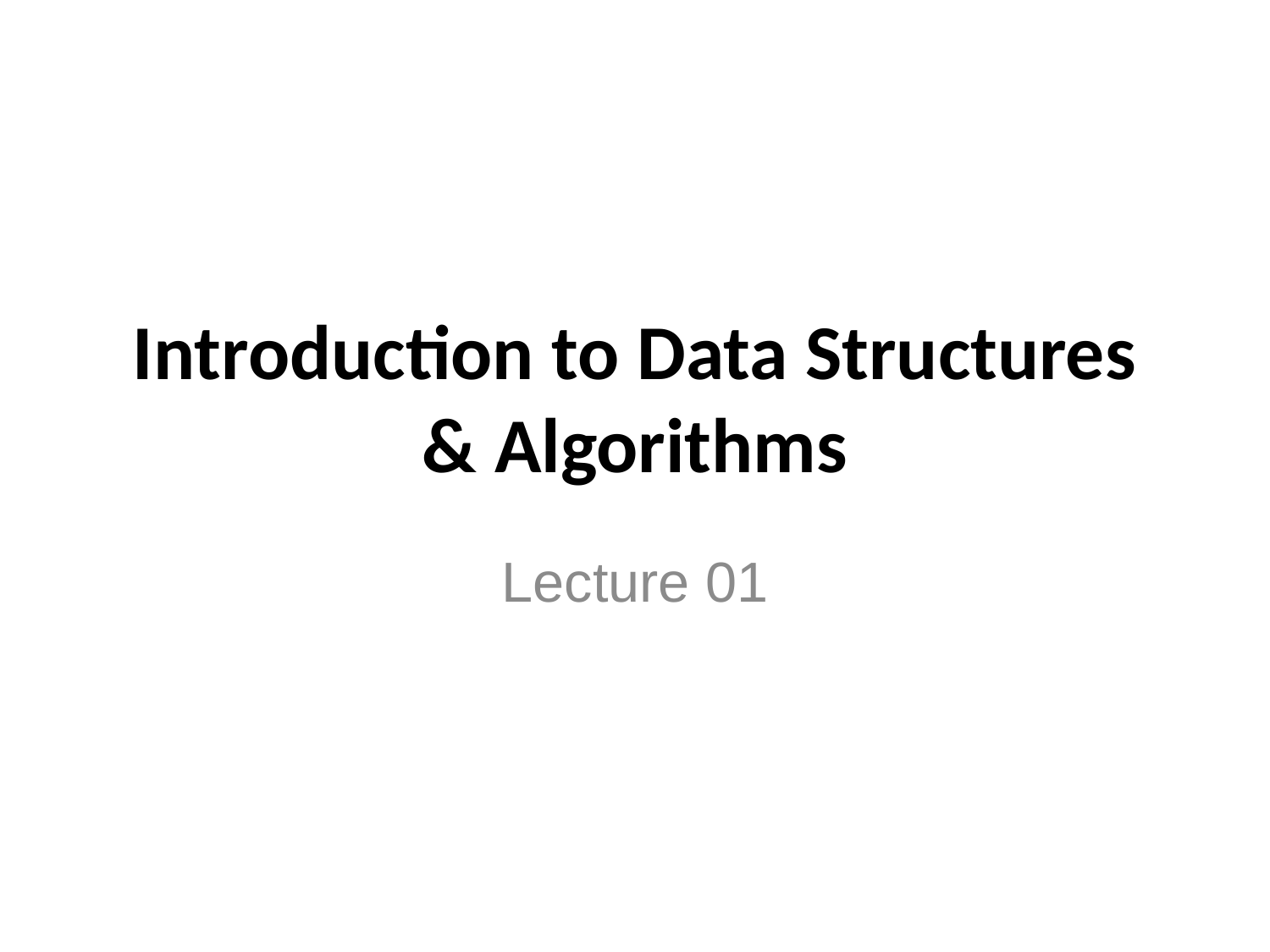

# Introduction to Data Structures & Algorithms
Lecture 01